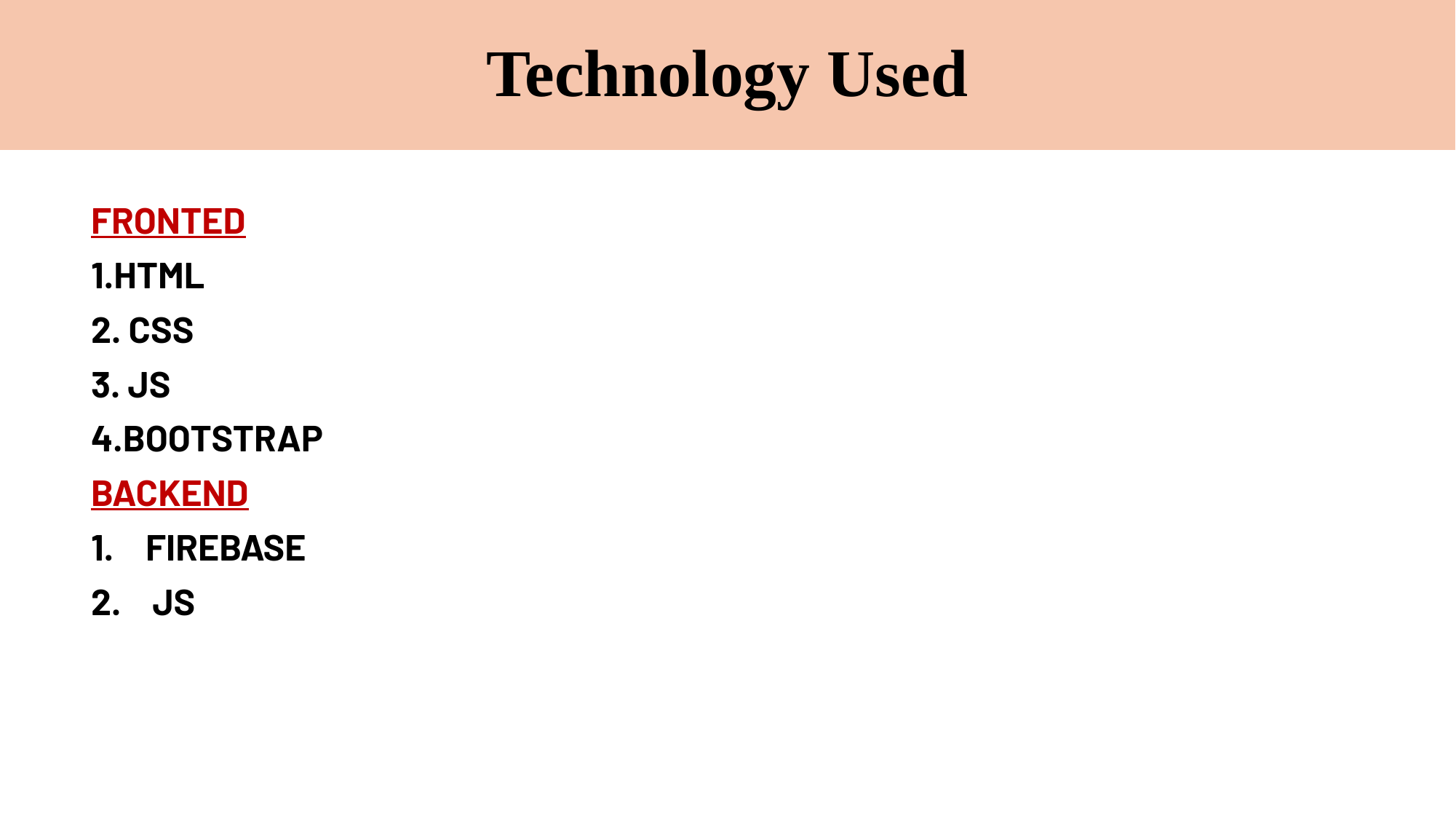

# Technology Used
FRONTED
1.HTML
2. CSS
3. JS
4.BOOTSTRAP
BACKEND
FIREBASE
JS